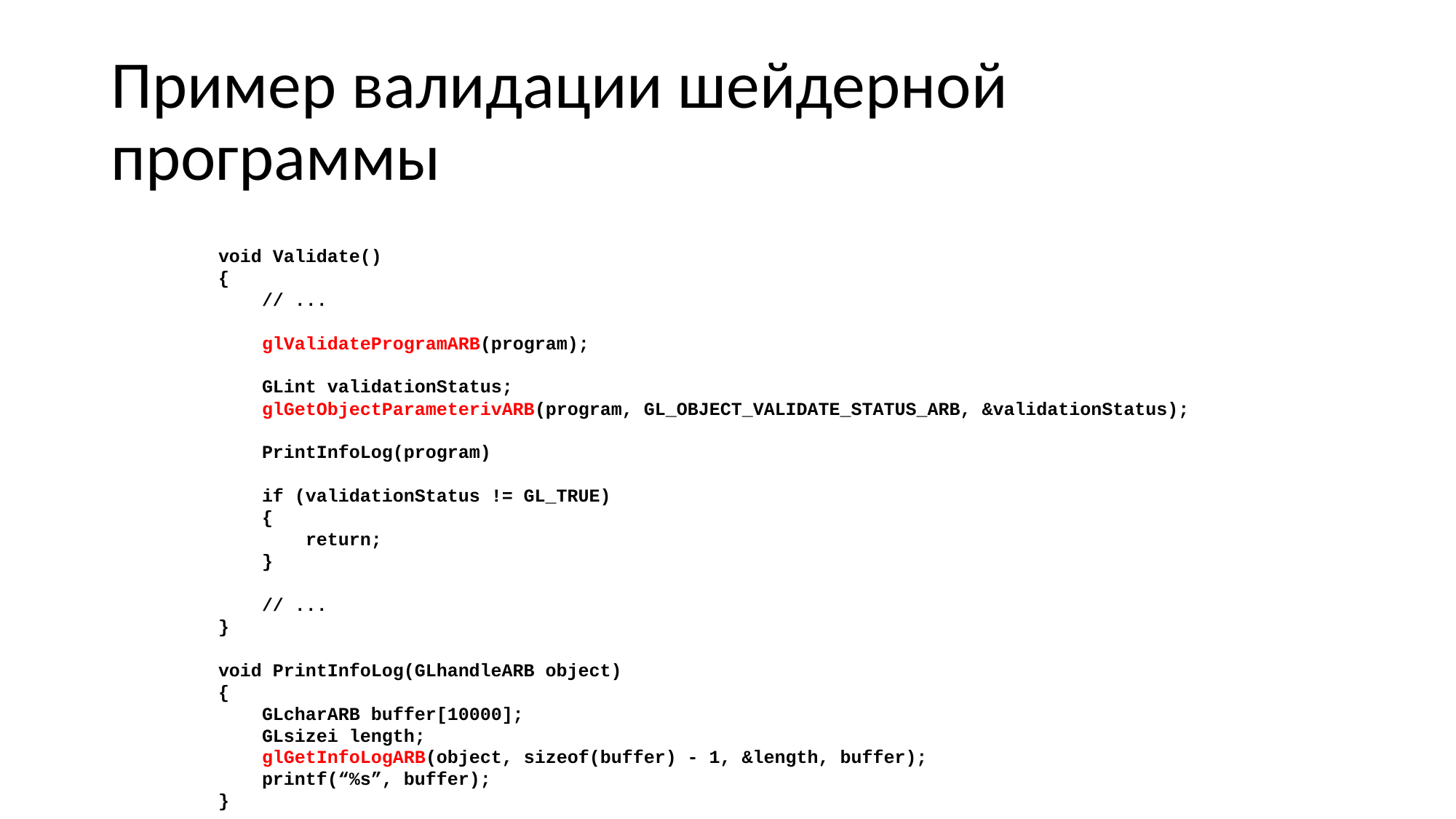

# Пример валидации шейдерной программы
void Validate()
{
    // ...

    glValidateProgramARB(program);

    GLint validationStatus;
    glGetObjectParameterivARB(program, GL_OBJECT_VALIDATE_STATUS_ARB, &validationStatus);

    PrintInfoLog(program)

    if (validationStatus != GL_TRUE)
    {
        return;
    }

    // ...
}

void PrintInfoLog(GLhandleARB object)
{
    GLcharARB buffer[10000];
    GLsizei length;
    glGetInfoLogARB(object, sizeof(buffer) - 1, &length, buffer);
    printf(“%s”, buffer);
}